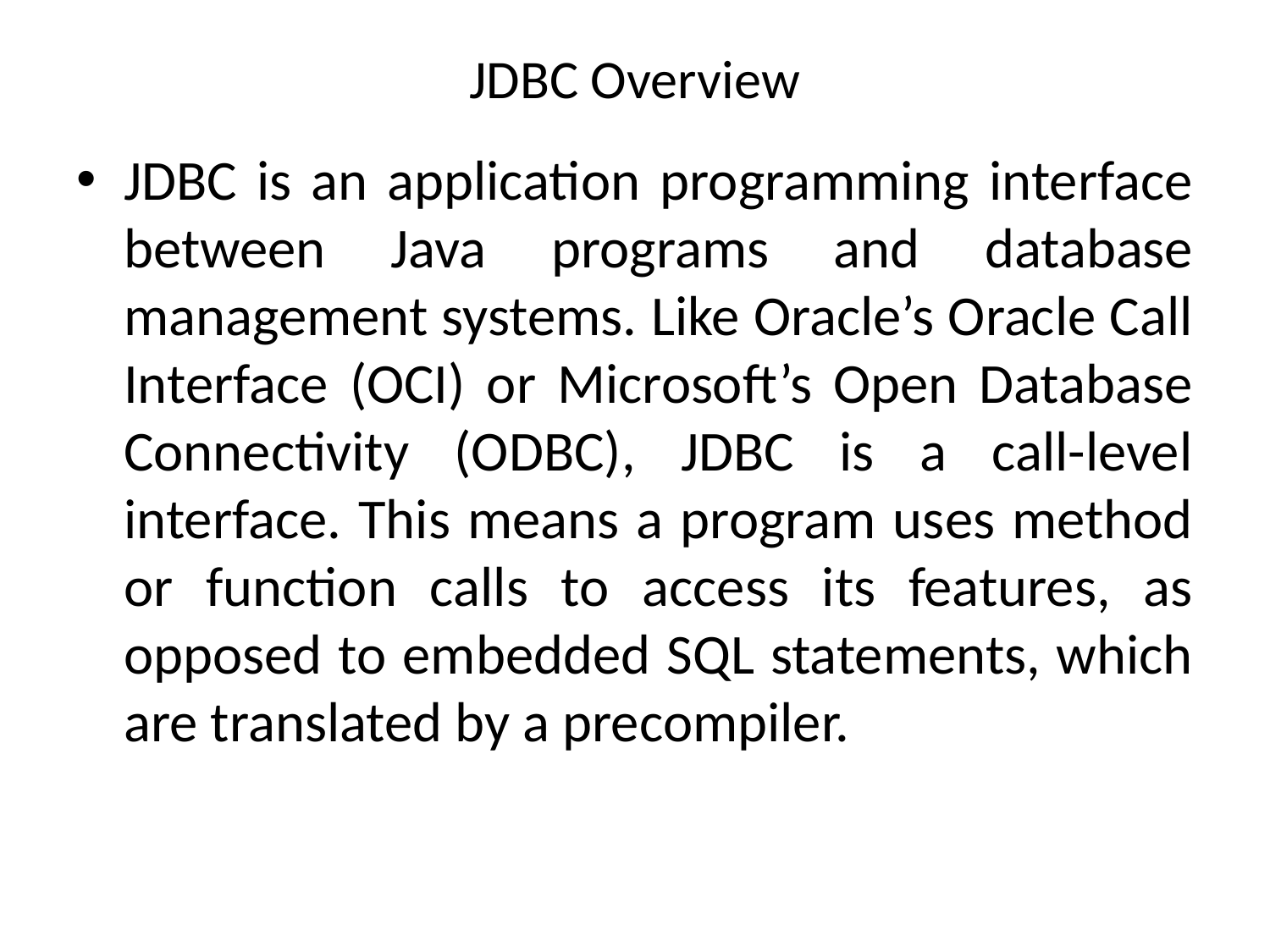

# JDBC Overview
JDBC is an application programming interface between Java programs and database management systems. Like Oracle’s Oracle Call Interface (OCI) or Microsoft’s Open Database Connectivity (ODBC), JDBC is a call-level interface. This means a program uses method or function calls to access its features, as opposed to embedded SQL statements, which are translated by a precompiler.